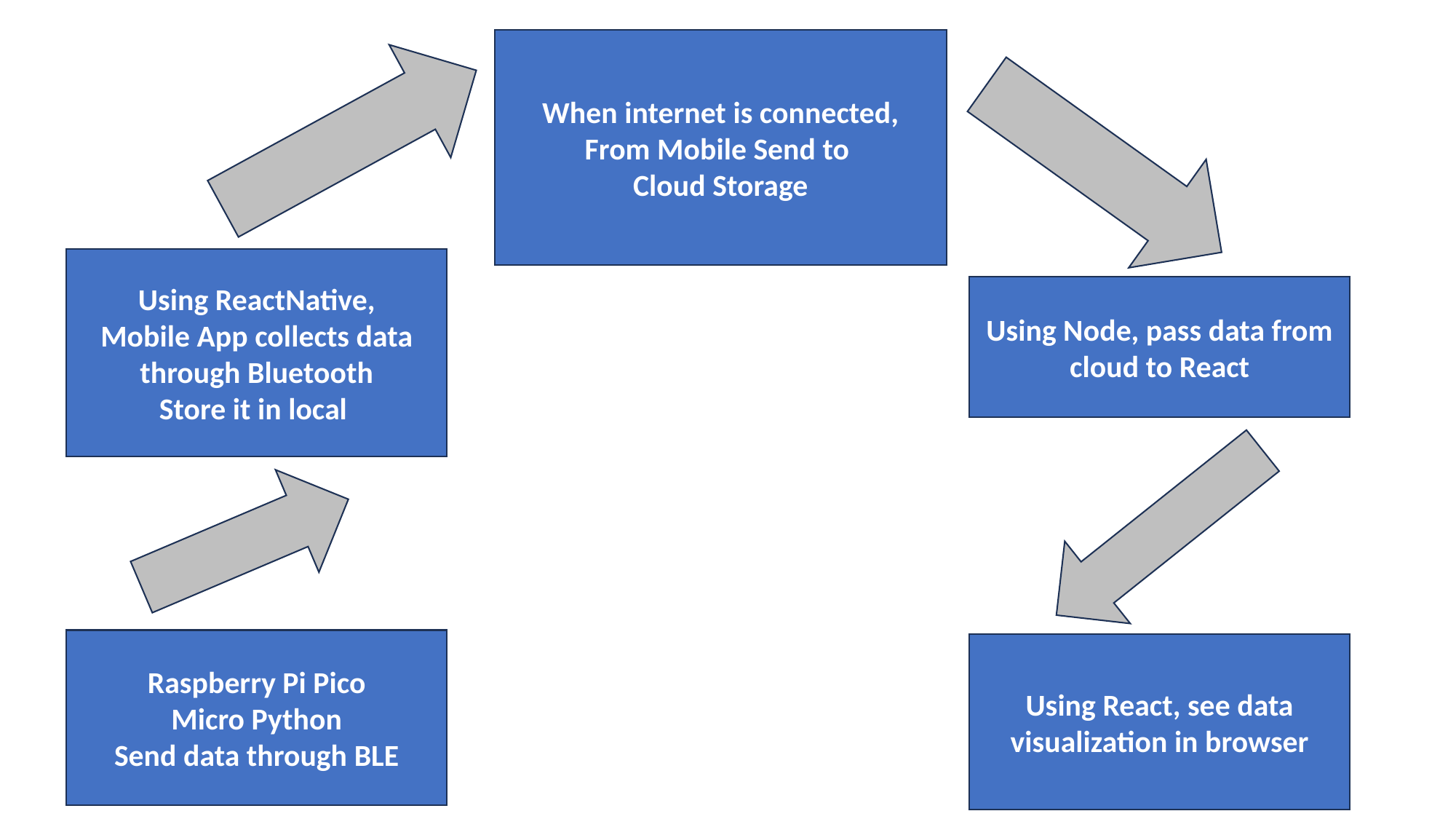

When internet is connected,
From Mobile Send to
Cloud Storage

Using ReactNative,
Mobile App collects data through Bluetooth
Store it in local
Using Node, pass data from cloud to React

Raspberry Pi Pico
Micro Python
Send data through BLE
Using React, see data visualization in browser